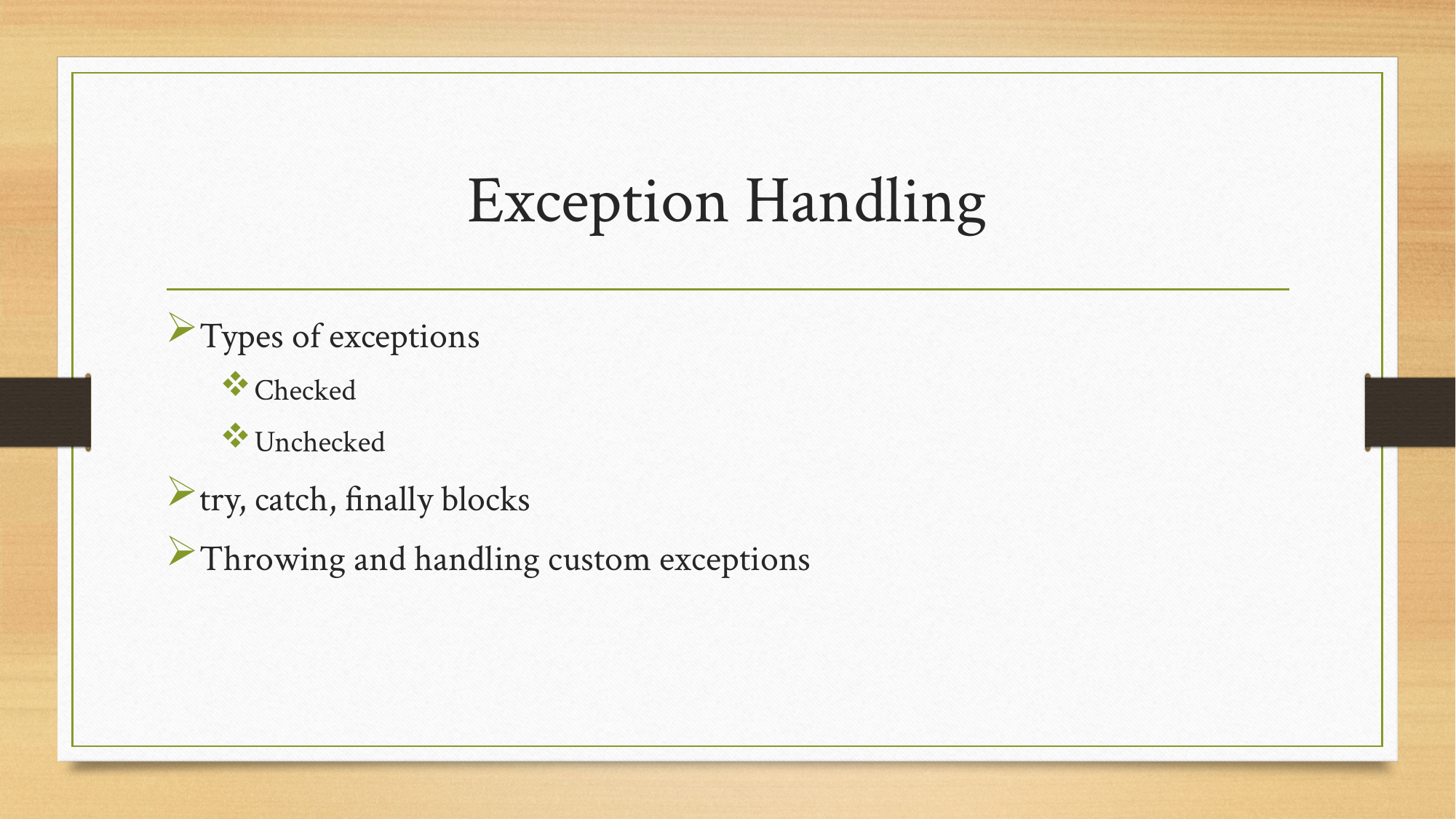

# Exception Handling
Types of exceptions
Checked
Unchecked
try, catch, finally blocks
Throwing and handling custom exceptions